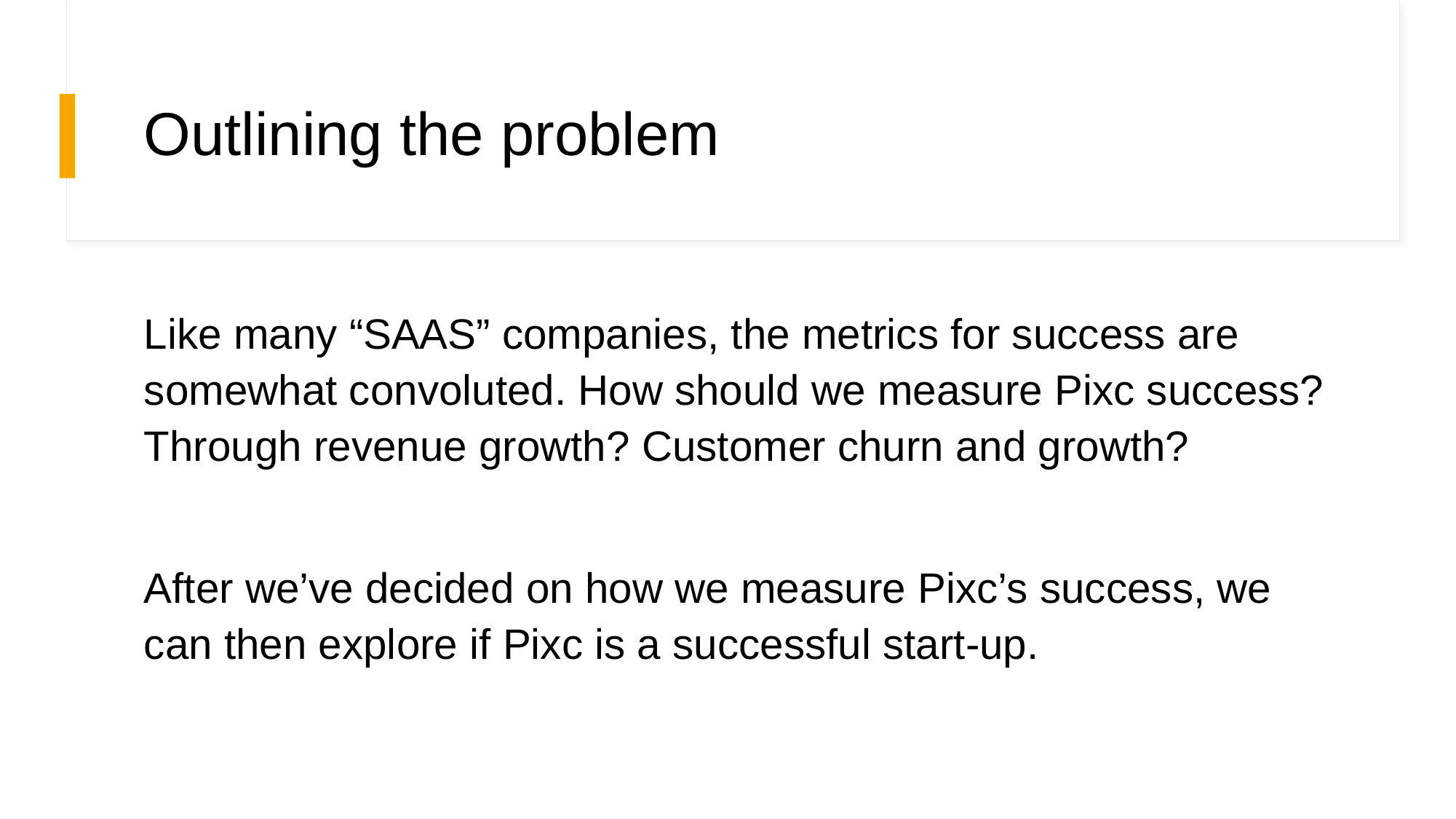

# Outlining the problem
Like many “SAAS” companies, the metrics for success are somewhat convoluted. How should we measure Pixc success? Through revenue growth? Customer churn and growth?

After we’ve decided on how we measure Pixc’s success, we can then explore if Pixc is a successful start-up.